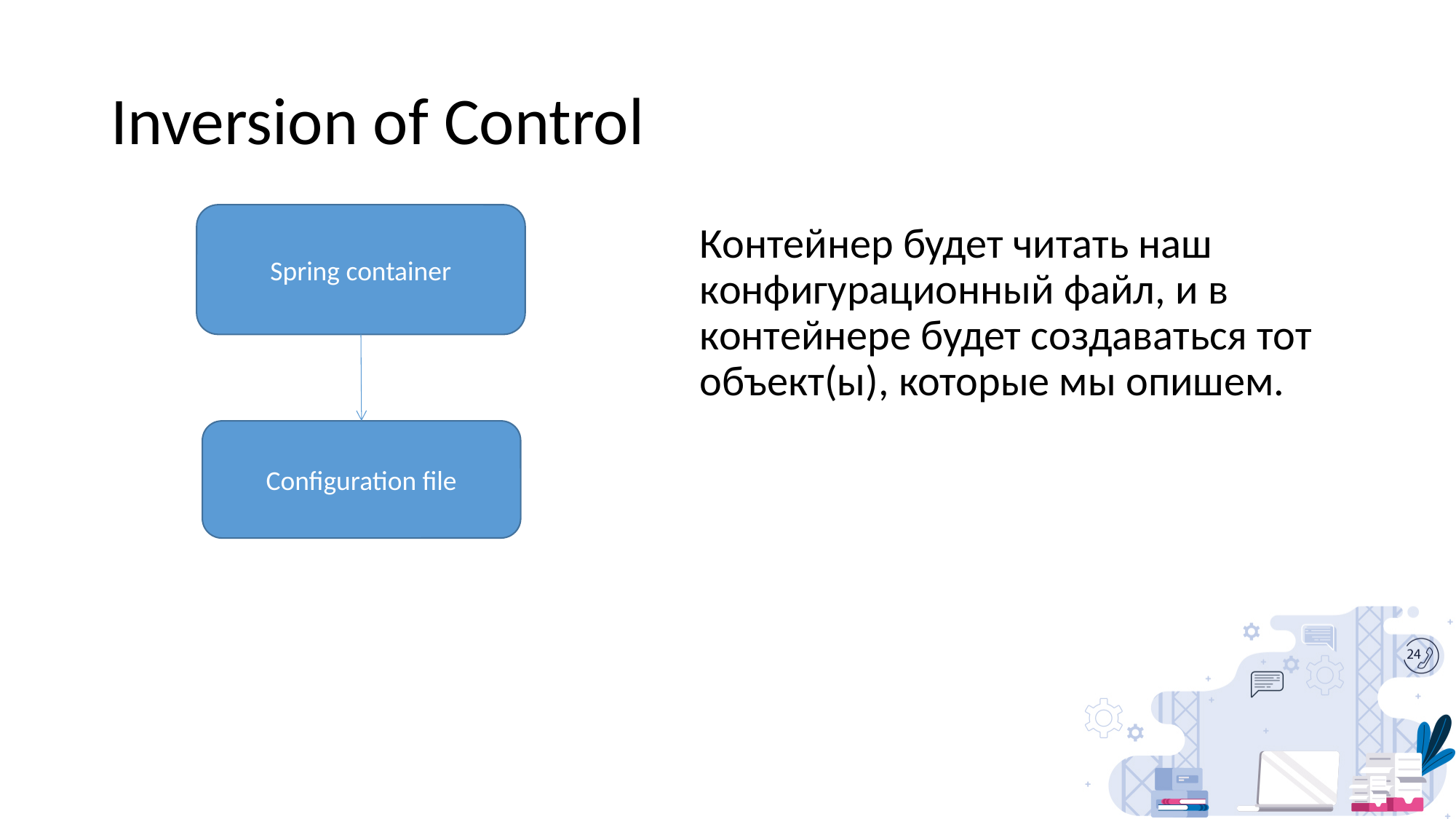

# Inversion of Control
Spring container
Контейнер будет читать наш конфигурационный файл, и в контейнере будет создаваться тот объект(ы), которые мы опишем.
Configuration file